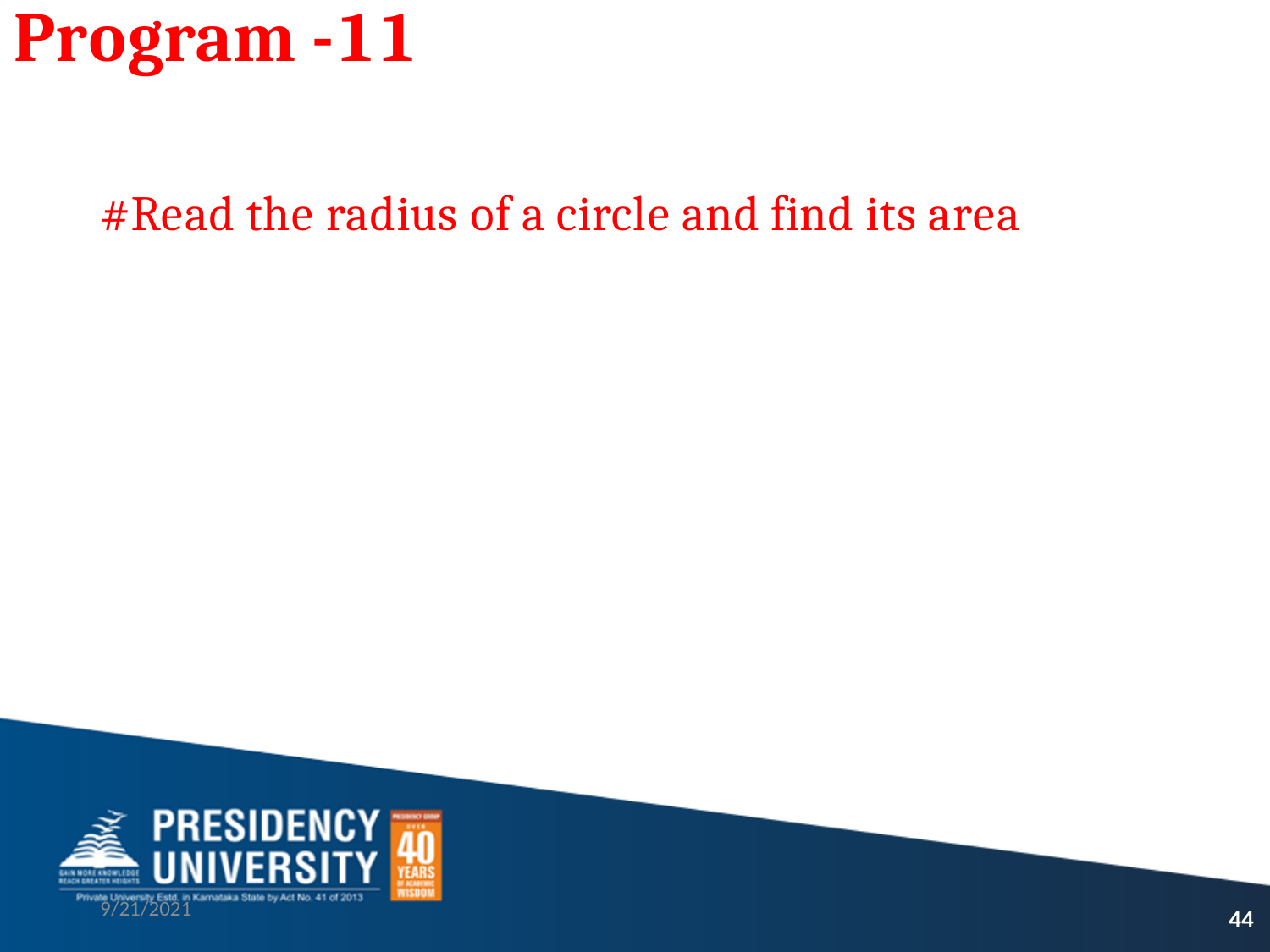

# Program -11
#Read the radius of a circle and find its area
9/21/2021
44